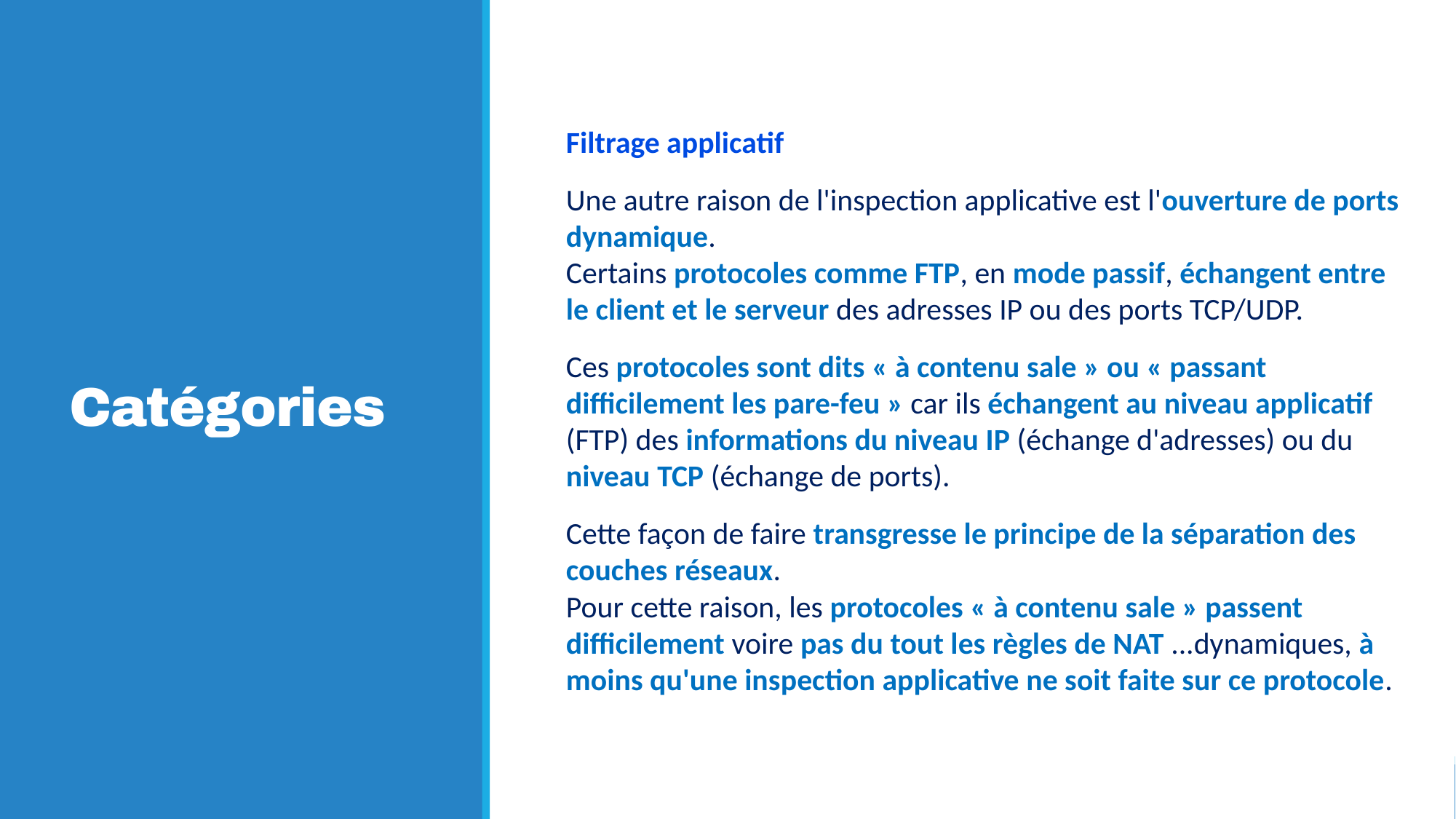

# Catégories
Filtrage applicatif
Une autre raison de l'inspection applicative est l'ouverture de ports dynamique.
Certains protocoles comme FTP, en mode passif, échangent entre le client et le serveur des adresses IP ou des ports TCP/UDP.
Ces protocoles sont dits « à contenu sale » ou « passant difficilement les pare-feu » car ils échangent au niveau applicatif (FTP) des informations du niveau IP (échange d'adresses) ou du niveau TCP (échange de ports).
Cette façon de faire transgresse le principe de la séparation des couches réseaux.
Pour cette raison, les protocoles « à contenu sale » passent difficilement voire pas du tout les règles de NAT ...dynamiques, à moins qu'une inspection applicative ne soit faite sur ce protocole.